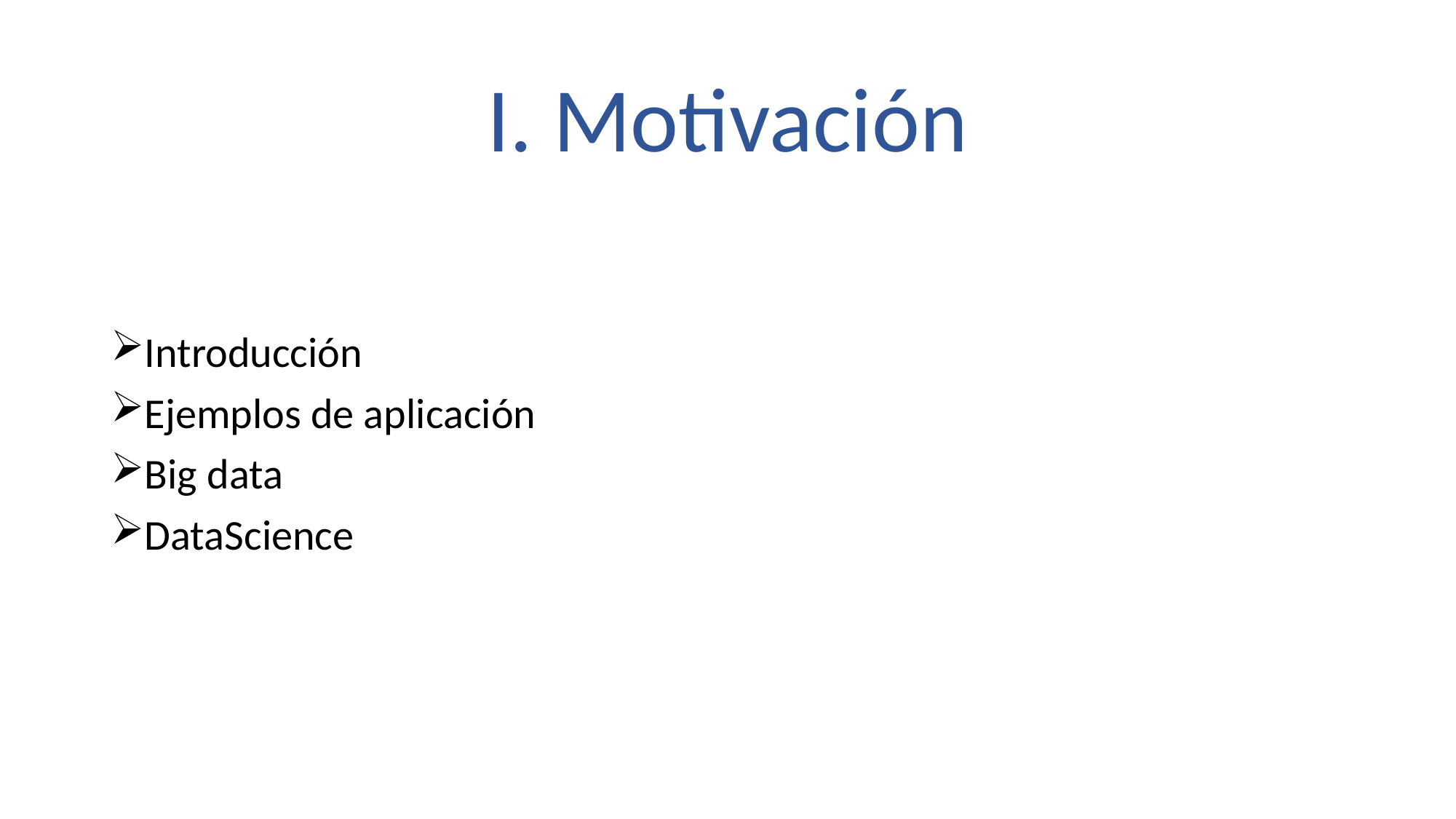

# I. Motivación
Introducción
Ejemplos de aplicación
Big data
DataScience